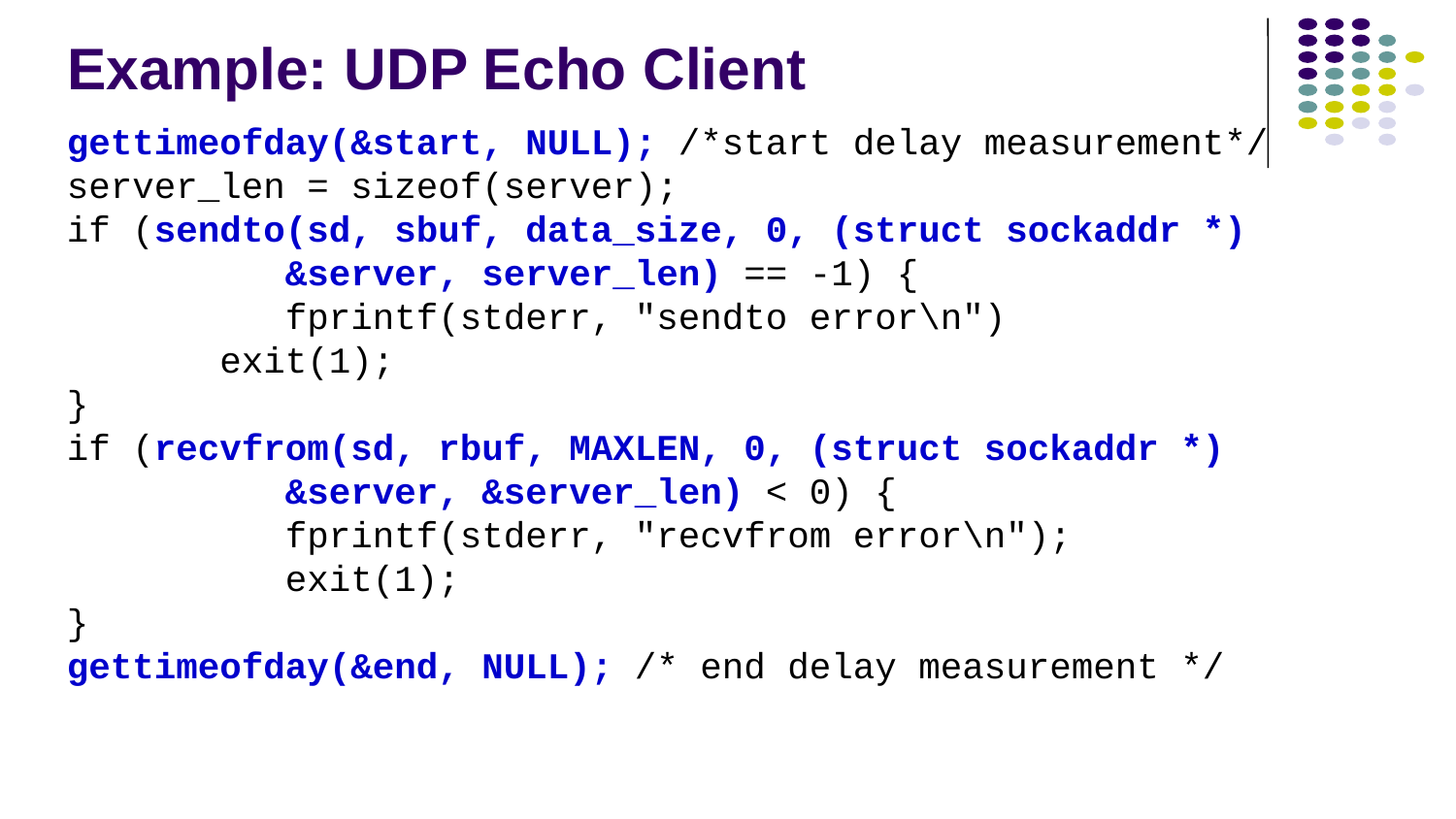

# Example: UDP Echo Client
gettimeofday(&start, NULL); /*start delay measurement*/
server_len = sizeof(server);
if (sendto(sd, sbuf, data_size, 0, (struct sockaddr *)
		&server, server_len) == -1) {
     	fprintf(stderr, "sendto error\n")
       exit(1);
}
if (recvfrom(sd, rbuf, MAXLEN, 0, (struct sockaddr *)
		&server, &server_len) < 0) {
		fprintf(stderr, "recvfrom error\n");
		exit(1);
}
gettimeofday(&end, NULL); /* end delay measurement */